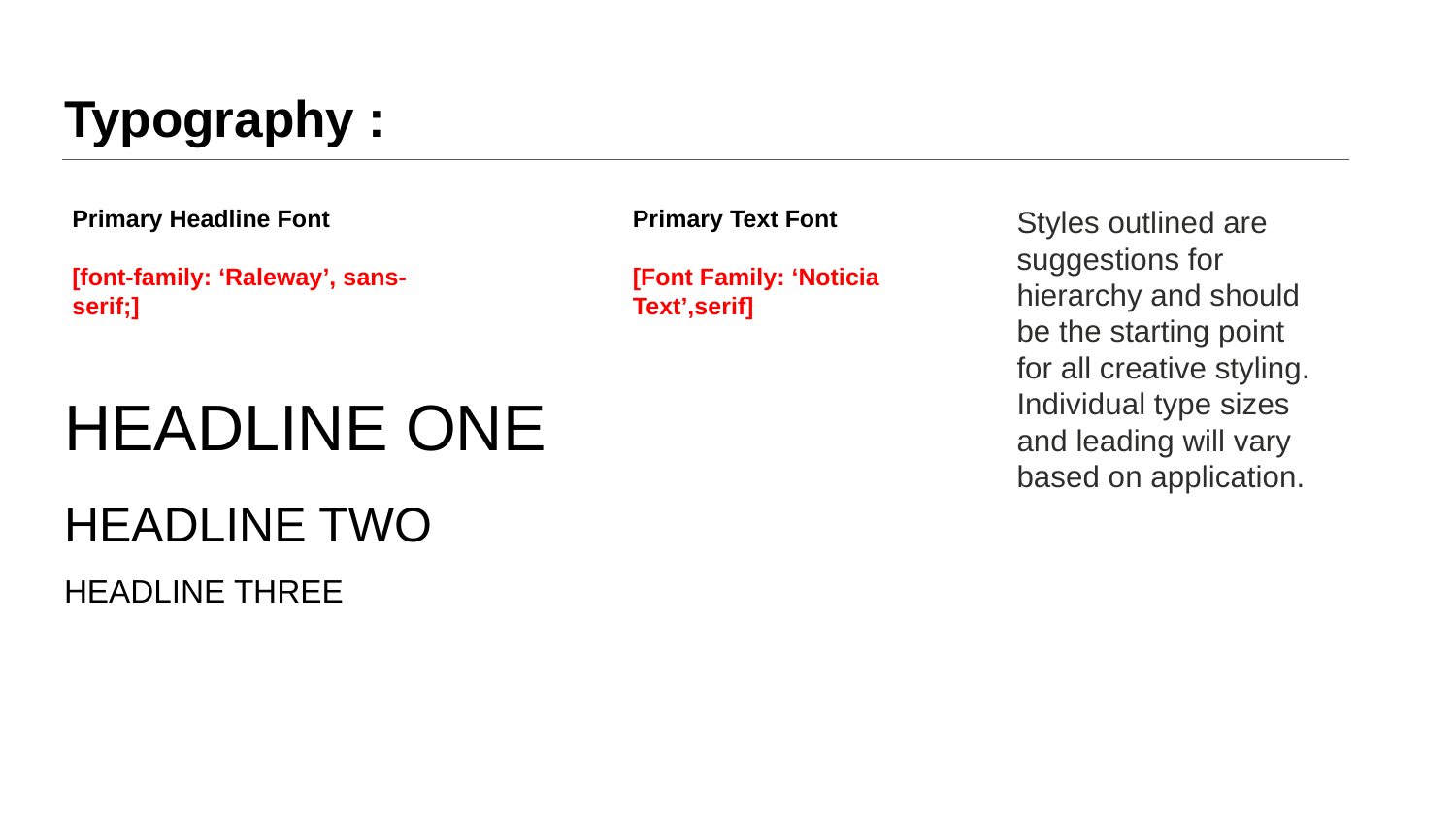

# Typography :
Primary Headline Font

[font-family: ‘Raleway’, sans-serif;]
Primary Text Font

[Font Family: ‘Noticia Text’,serif]
Styles outlined are suggestions for hierarchy and should be the starting point for all creative styling. Individual type sizes and leading will vary based on application.
HEADLINE ONE
HEADLINE TWO
HEADLINE THREE